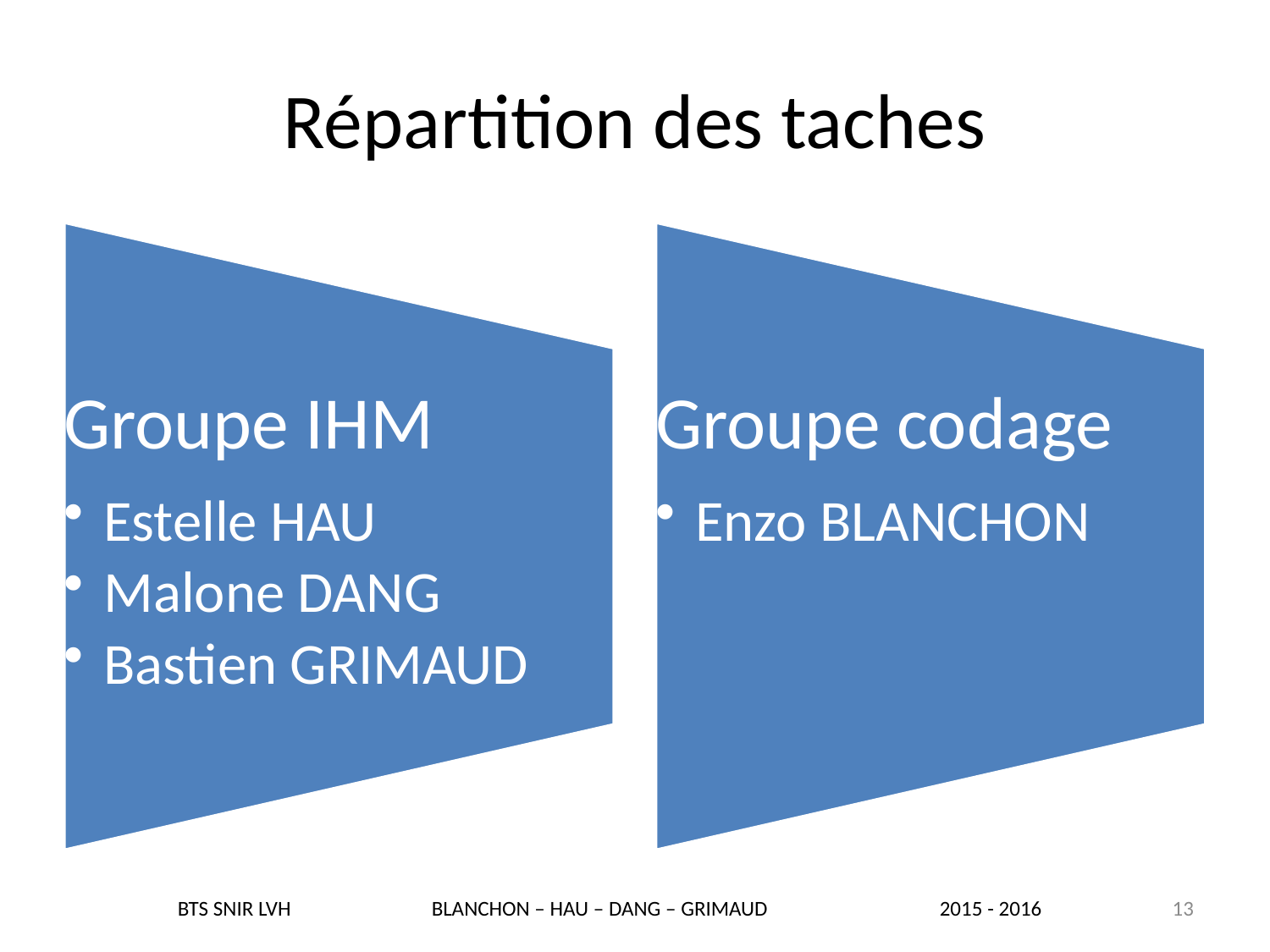

# Répartition des taches
Groupe IHM
Estelle HAU
Malone DANG
Bastien GRIMAUD
Groupe codage
Enzo BLANCHON
BTS SNIR LVH  		BLANCHON – HAU – DANG – GRIMAUD  		2015 - 2016
13